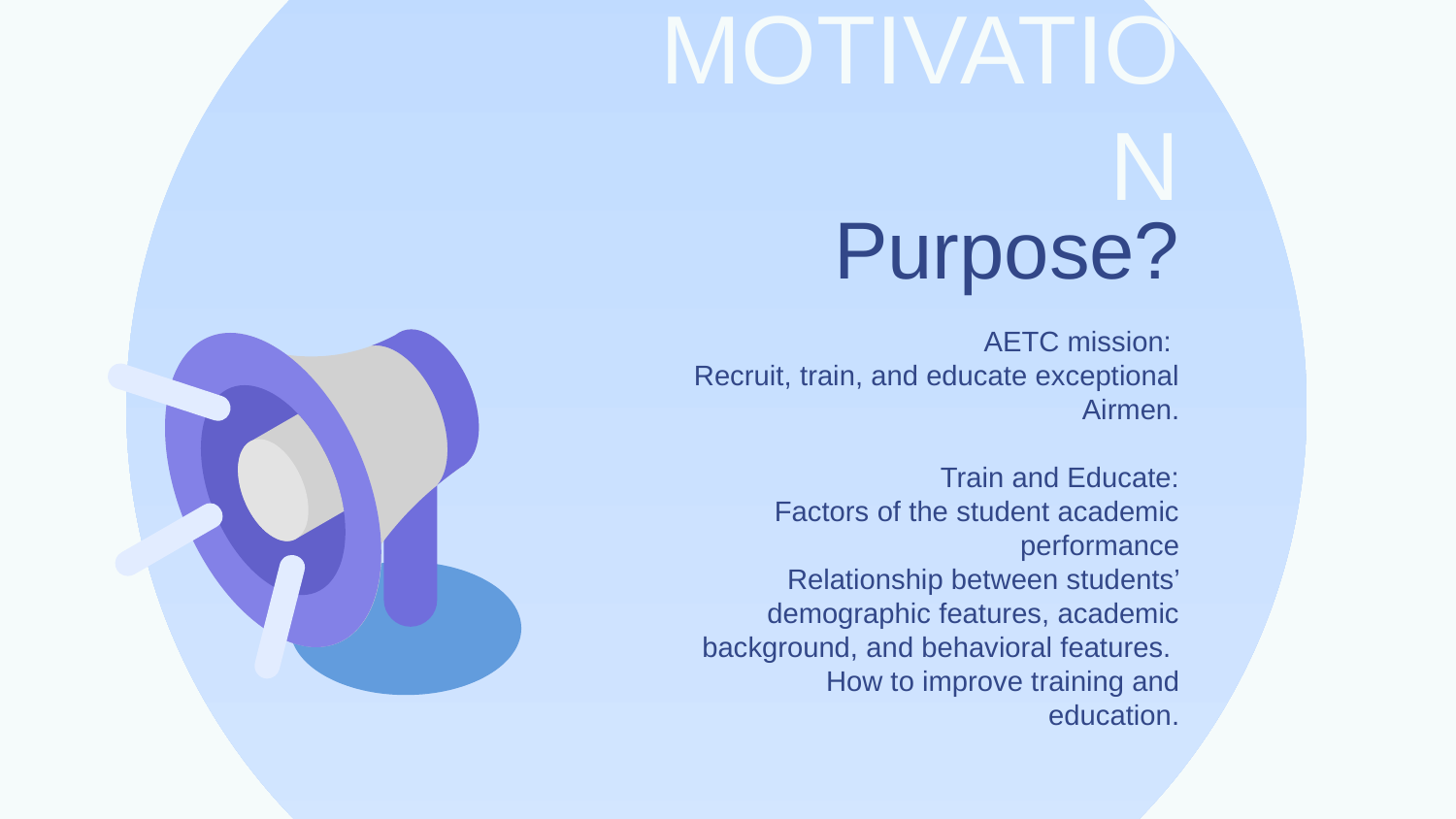

MOTIVATION
# Purpose?
AETC mission:
Recruit, train, and educate exceptional Airmen.

Train and Educate:
Factors of the student academic performance
Relationship between students’ demographic features, academic background, and behavioral features.
How to improve training and education.